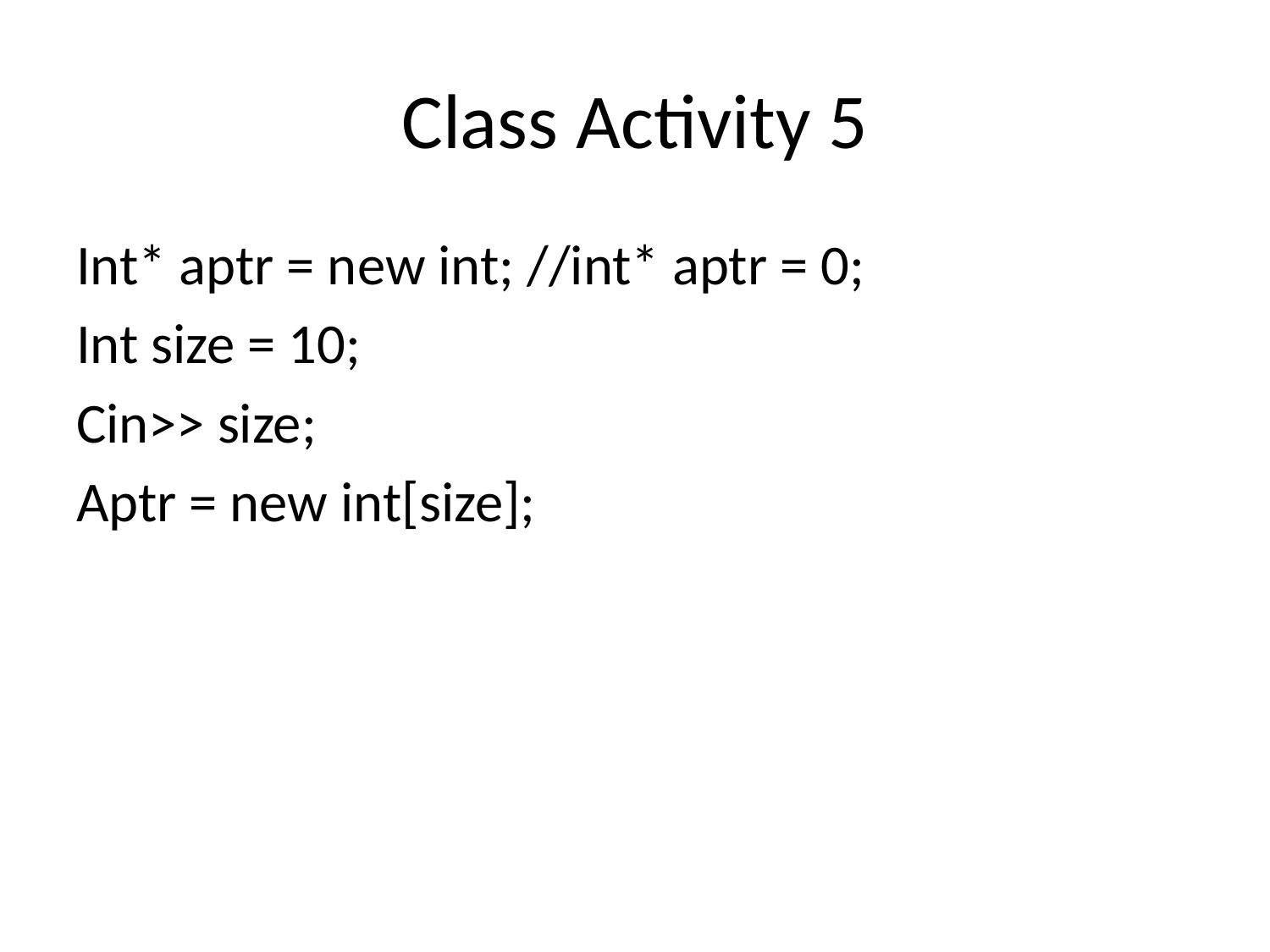

# Class Activity 5
Int* aptr = new int; //int* aptr = 0;
Int size = 10;
Cin>> size;
Aptr = new int[size];